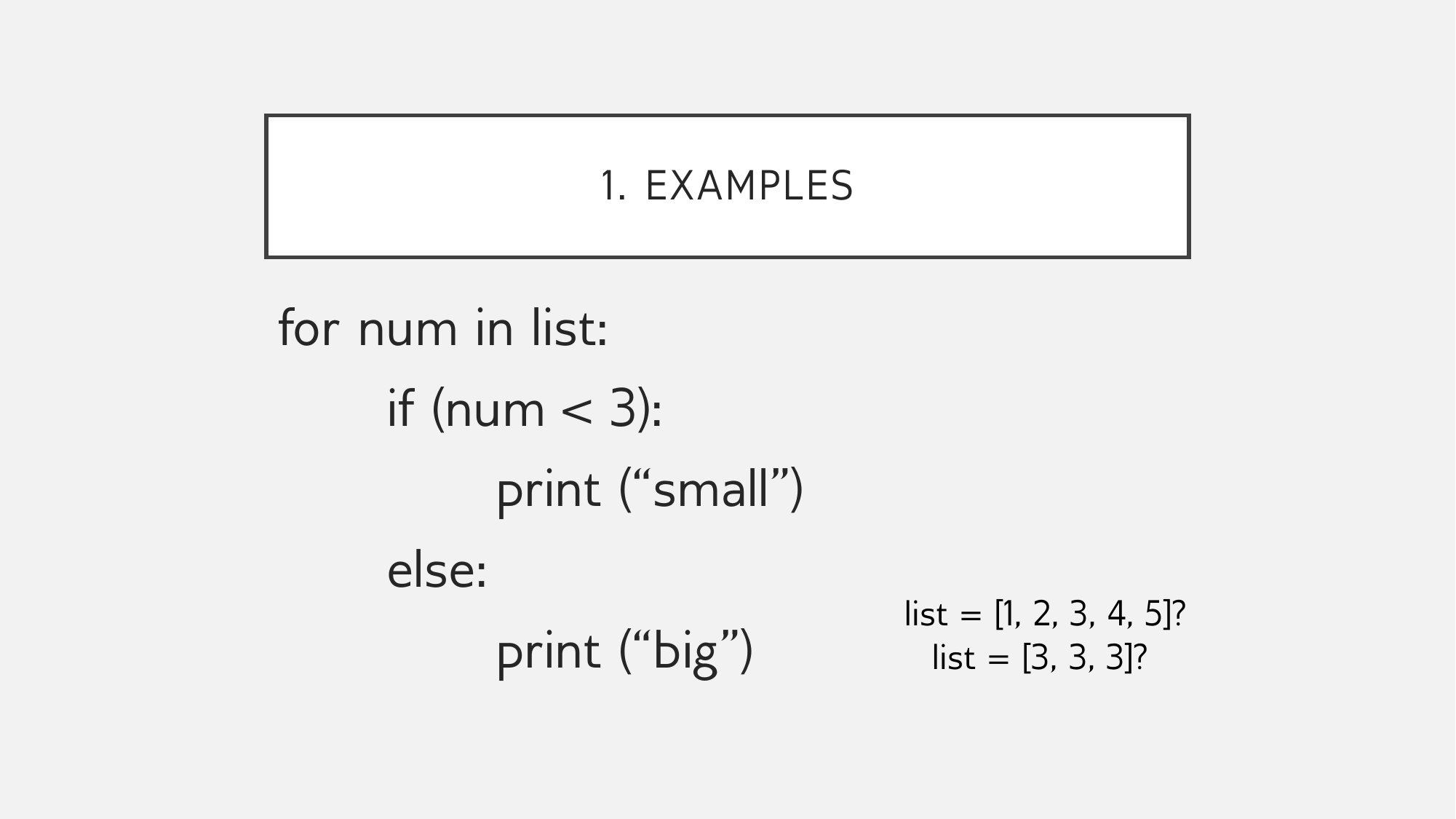

# 1. Examples
for num in list:
	if (num < 3):
		print (“small”)
	else:
		print (“big”)
list = [1, 2, 3, 4, 5]?
list = [3, 3, 3]?